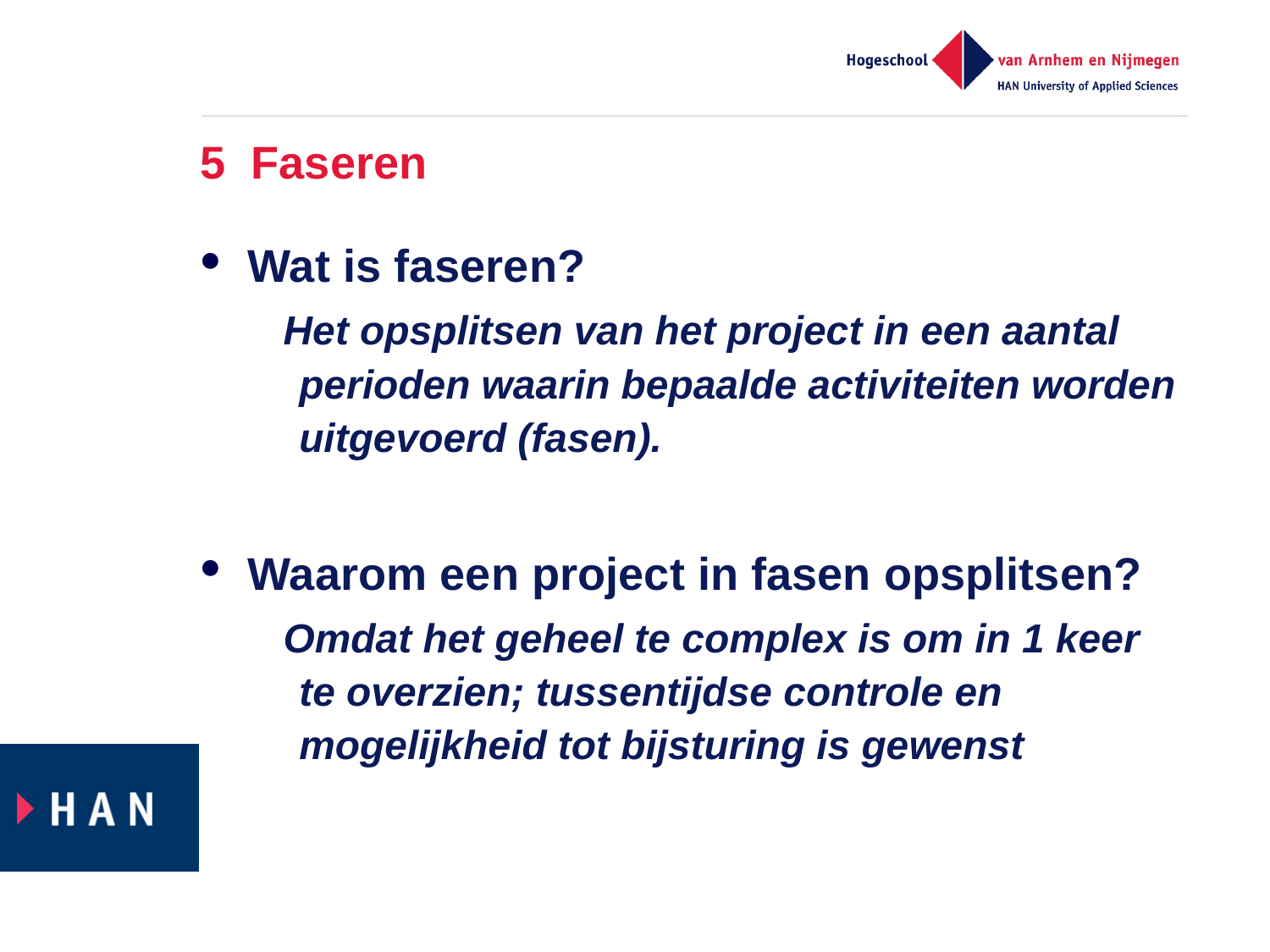

# 5  Faseren
Wat is faseren?
   Het opsplitsen van het project in een aantal perioden waarin bepaalde activiteiten worden uitgevoerd (fasen).

Waarom een project in fasen opsplitsen?
   Omdat het geheel te complex is om in 1 keer te overzien; tussentijdse controle en mogelijkheid tot bijsturing is gewenst